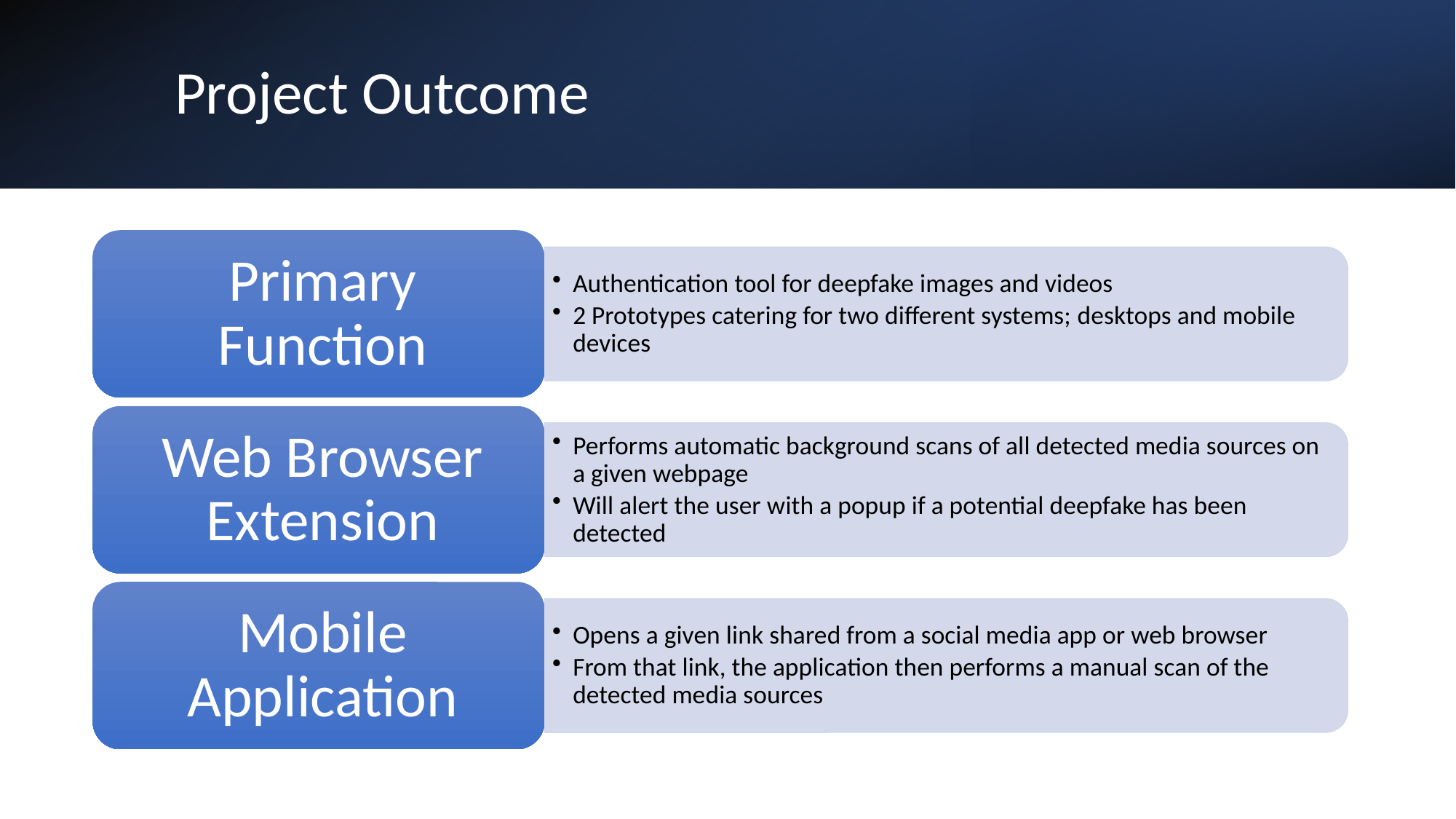

# Project Outcome

Authentication tool for deepfake images and videos
2 Prototypes catering for two different systems; desktops and mobile devices
Primary Function
Performs automatic background scans of all detected media sources on a given webpage
Will alert the user with a popup if a potential deepfake has been detected
Web Browser Extension
Opens a given link shared from a social media app or web browser
From that link, the application then performs a manual scan of the detected media sources
Mobile Application